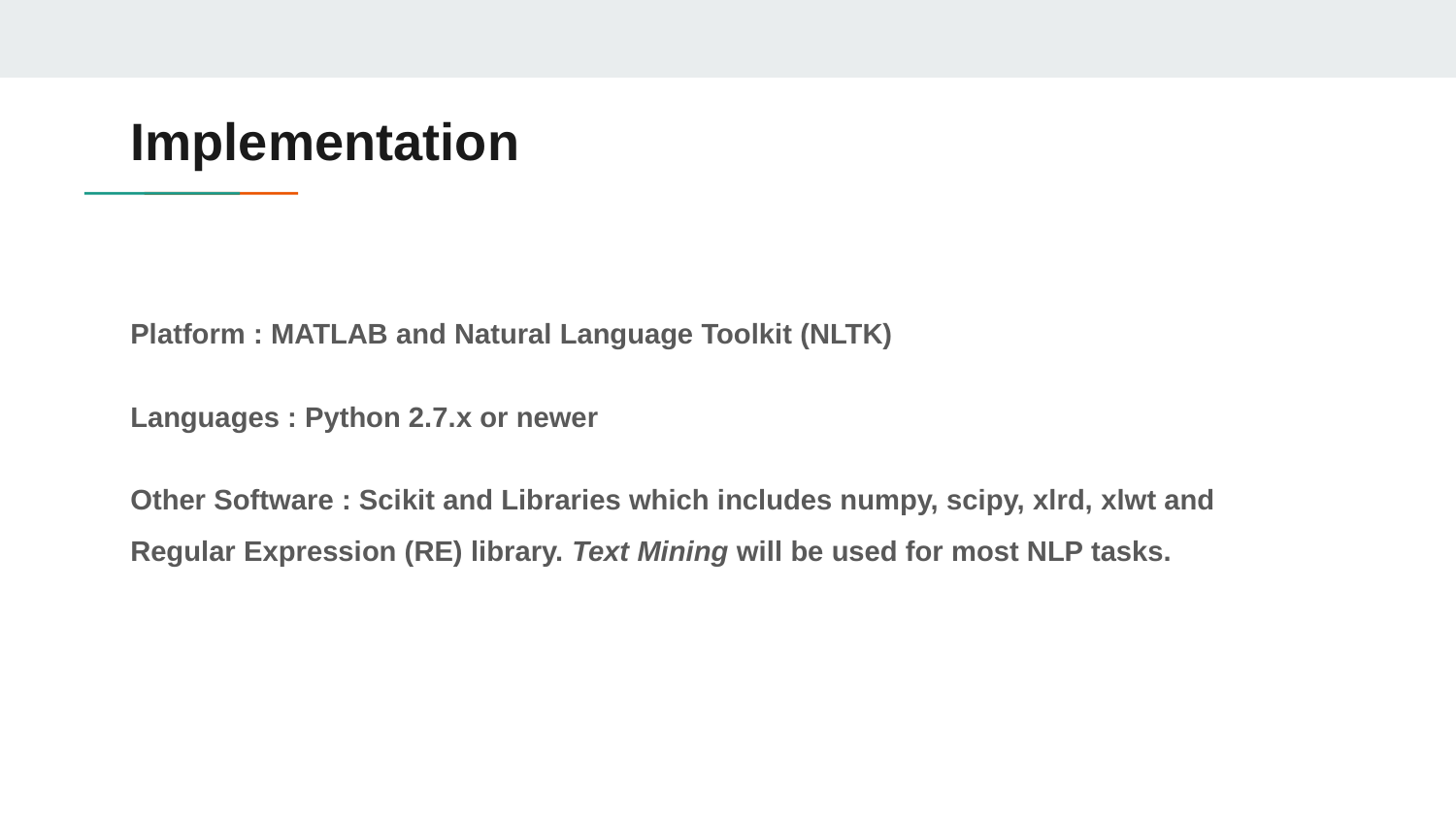

# Implementation

Platform : MATLAB and Natural Language Toolkit (NLTK)
Languages : Python 2.7.x or newer
Other Software : Scikit and Libraries which includes numpy, scipy, xlrd, xlwt and Regular Expression (RE) library. Text Mining will be used for most NLP tasks.